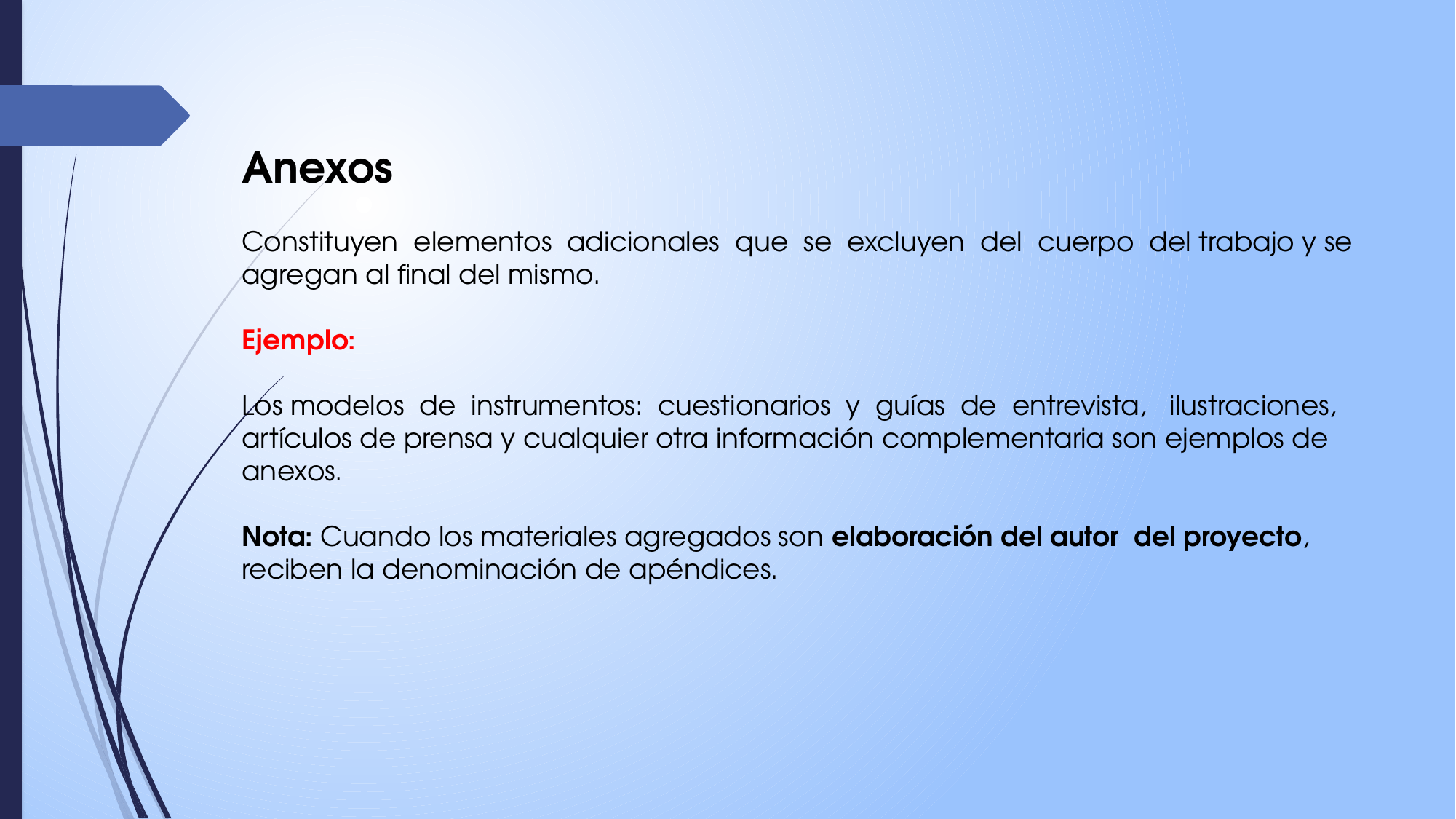

Anexos

Constituyen  elementos  adicionales  que  se  excluyen  del  cuerpo  del trabajo y se agregan al final del mismo.

Ejemplo:

Los modelos  de  instrumentos:  cuestionarios  y  guías  de  entrevista,   ilustraciones, artículos de prensa y cualquier otra información complementaria son ejemplos de anexos.

Nota: Cuando los materiales agregados son elaboración del autor  del proyecto, reciben la denominación de apéndices.

Elaborado por: F. Llanes, S.Tinoco
Adaptado: M. Rizo